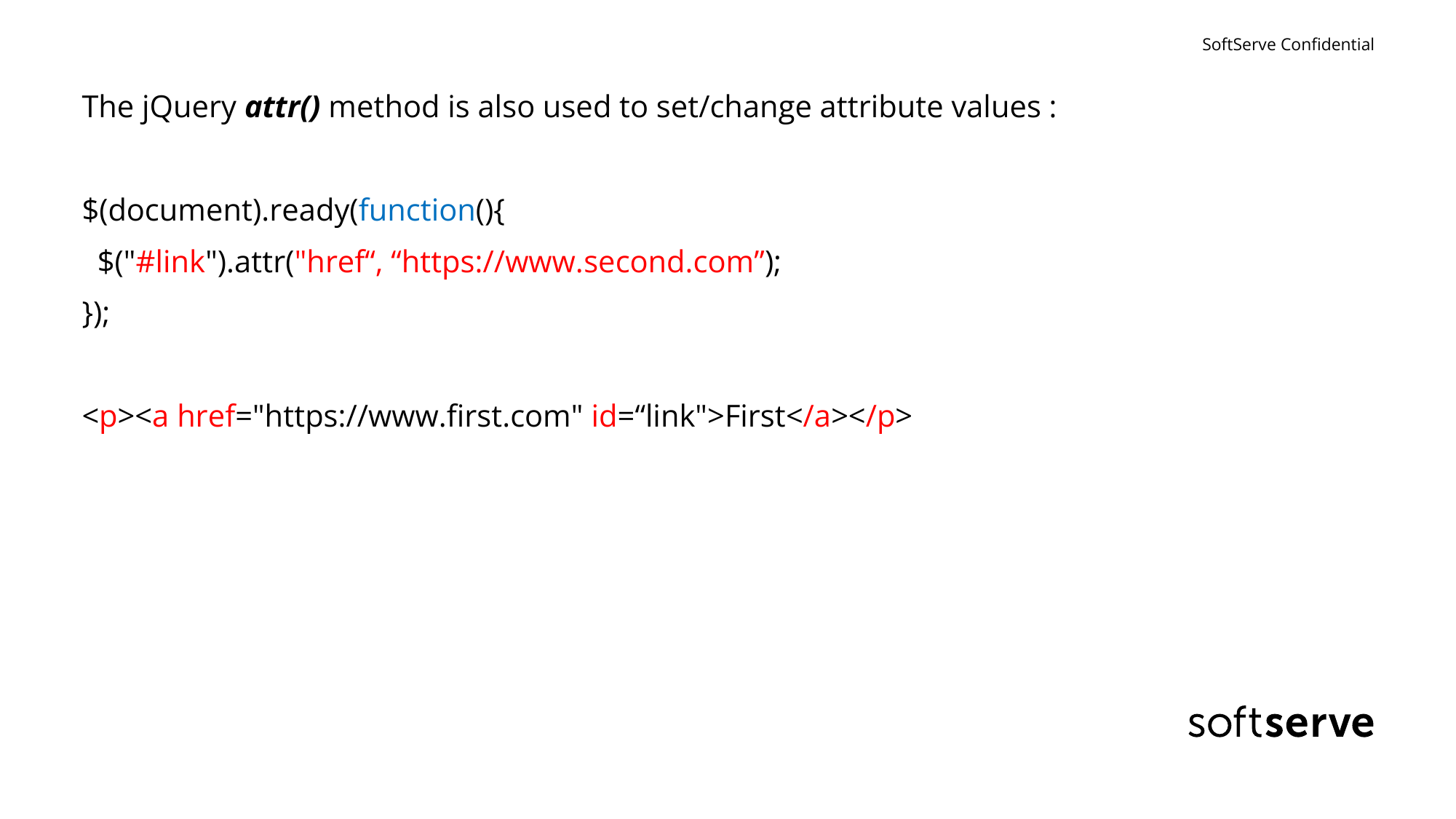

#
The jQuery attr() method is also used to set/change attribute values :

$(document).ready(function(){
  $("#link").attr("href“, “https://www.second.com”);
});

<p><a href="https://www.first.com" id=“link">First</a></p>